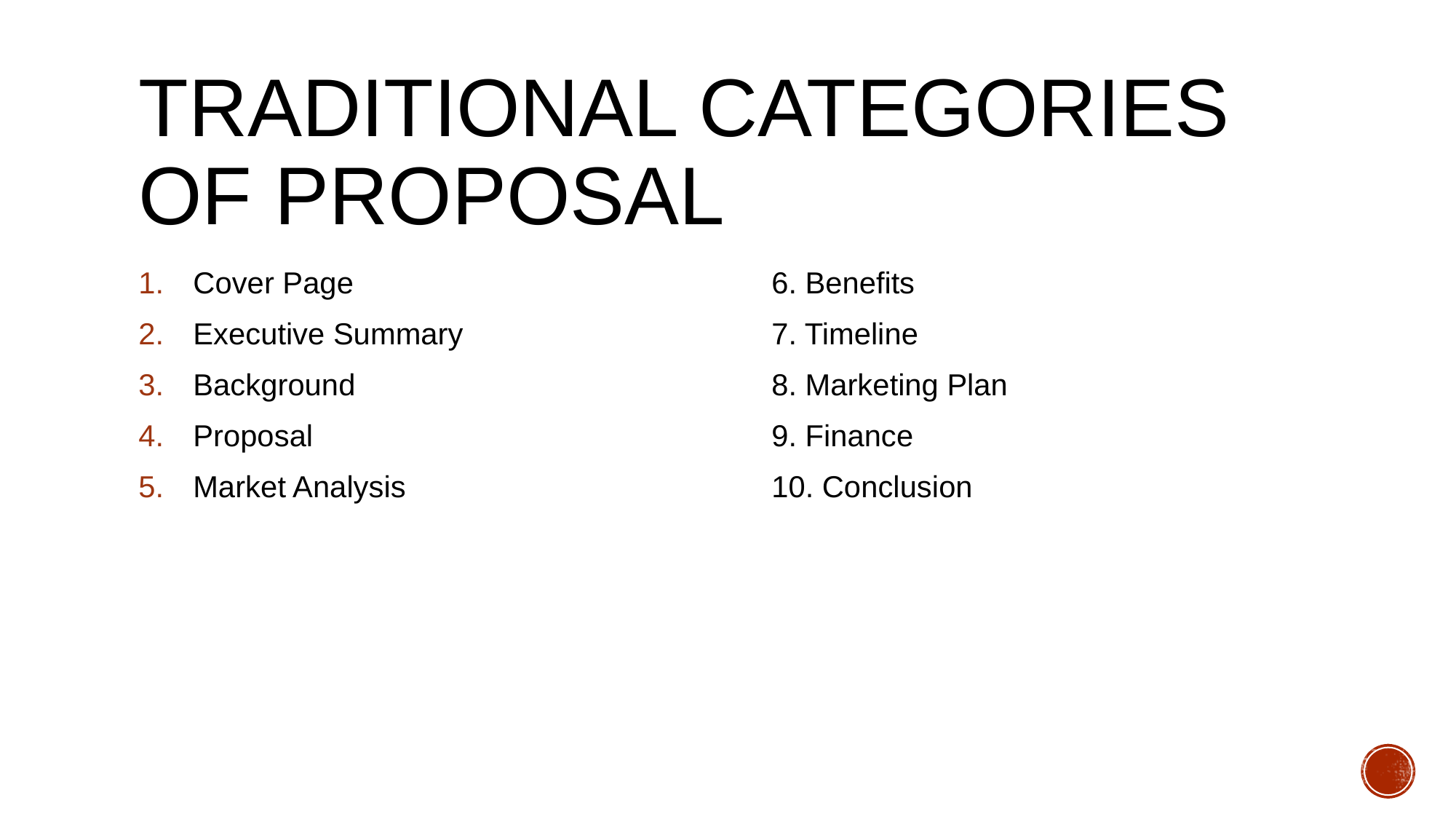

# TRADITIONAL CATEGORIES OF PROPOSAL
Cover Page
Executive Summary
Background
Proposal
Market Analysis

6. Benefits
7. Timeline
8. Marketing Plan
9. Finance
10. Conclusion